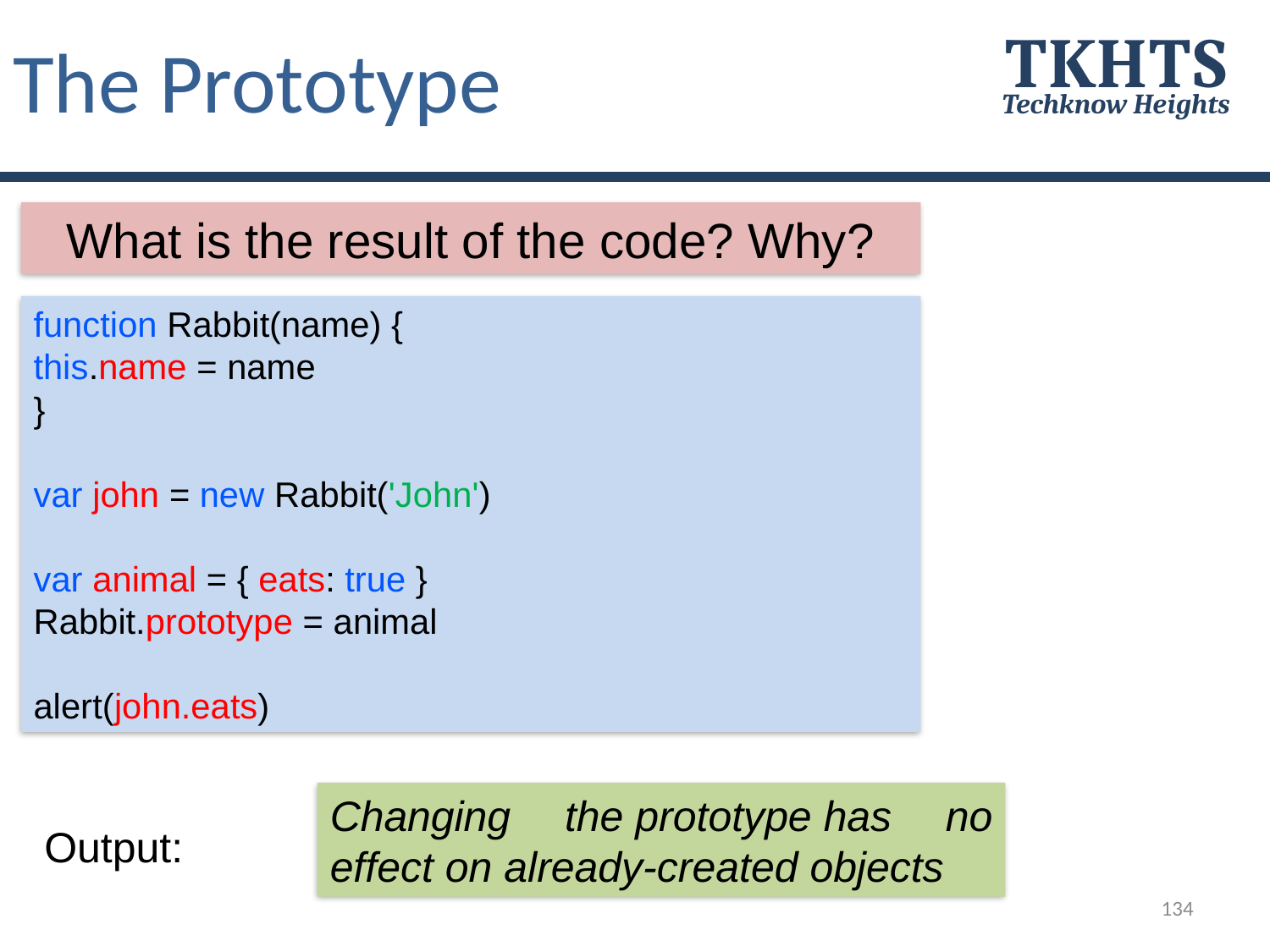

# The Prototype
TKHTS
Techknow Heights

What is the result of the code? Why?
function Rabbit(name) {
this.name = name
}

var john = new Rabbit('John')

var animal = { eats: true }
Rabbit.prototype = animal

alert(john.eats)
Changing the prototype has no effect on already-created objects
Output:
134